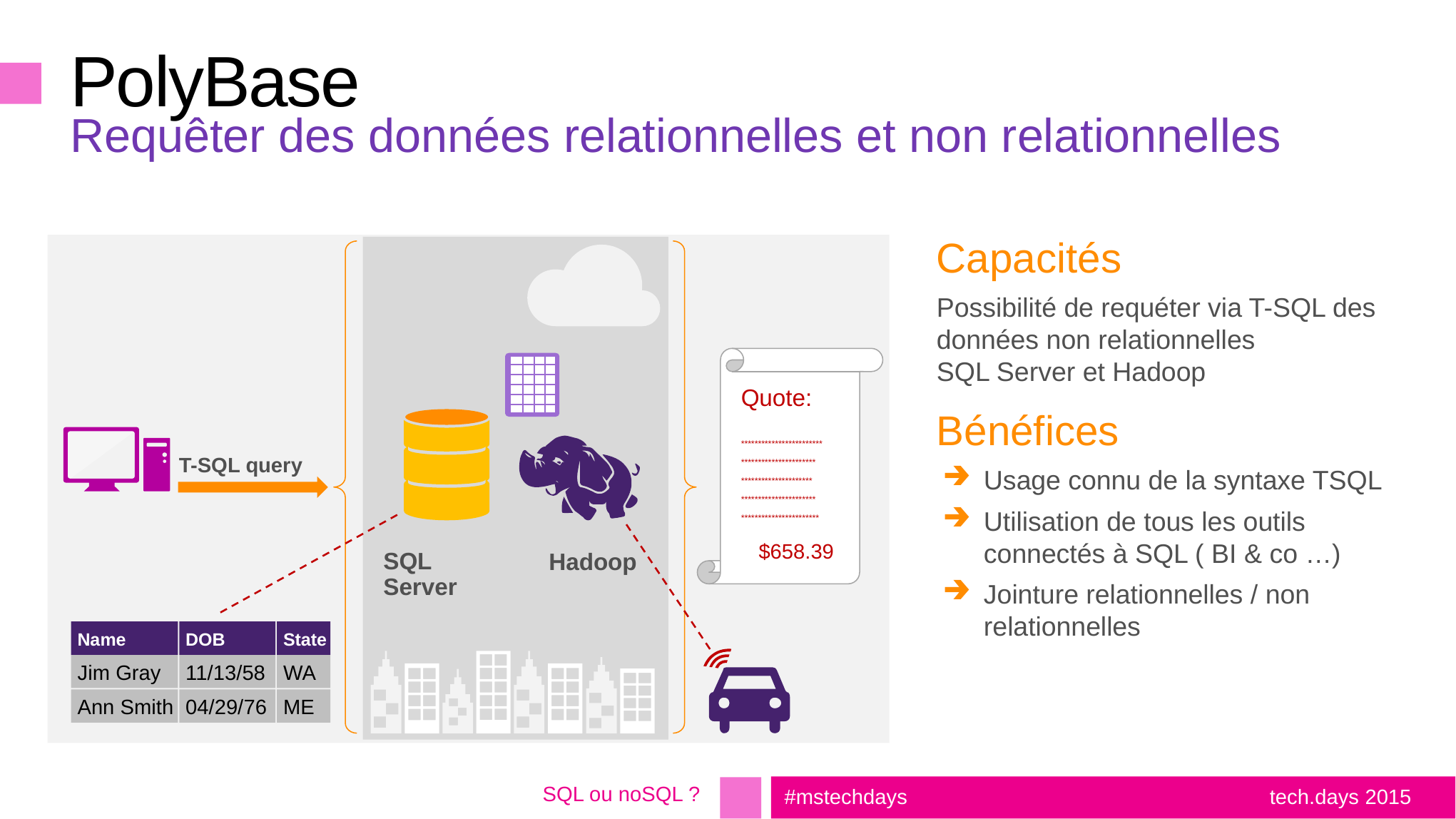

# PolyBase
Requêter des données relationnelles et non relationnelles

Capacités
Possibilité de requéter via T-SQL des données non relationnelles
SQL Server et Hadoop
Bénéfices
Usage connu de la syntaxe TSQL
Utilisation de tous les outils connectés à SQL ( BI & co …)
Jointure relationnelles / non relationnelles

SQL Server
Hadoop

Quote:

************************
**********************
*********************
**********************
***********************
   $658.39

T-SQL query

Name
DOB
State
Jim Gray
11/13/58
WA
Ann Smith
04/29/76
ME

SQL ou noSQL ?